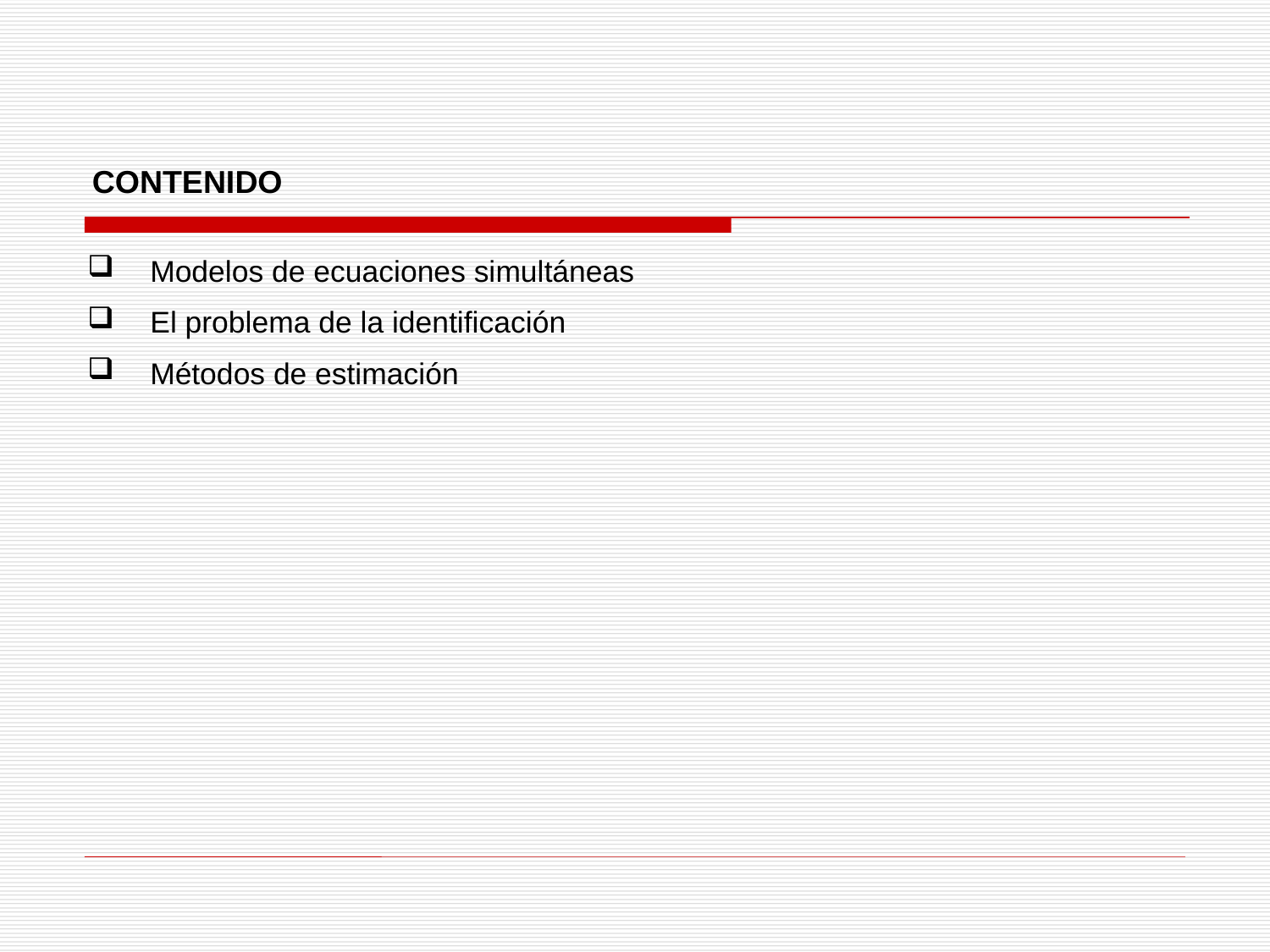

CONTENIDO
Modelos de ecuaciones simultáneas
El problema de la identificación
Métodos de estimación